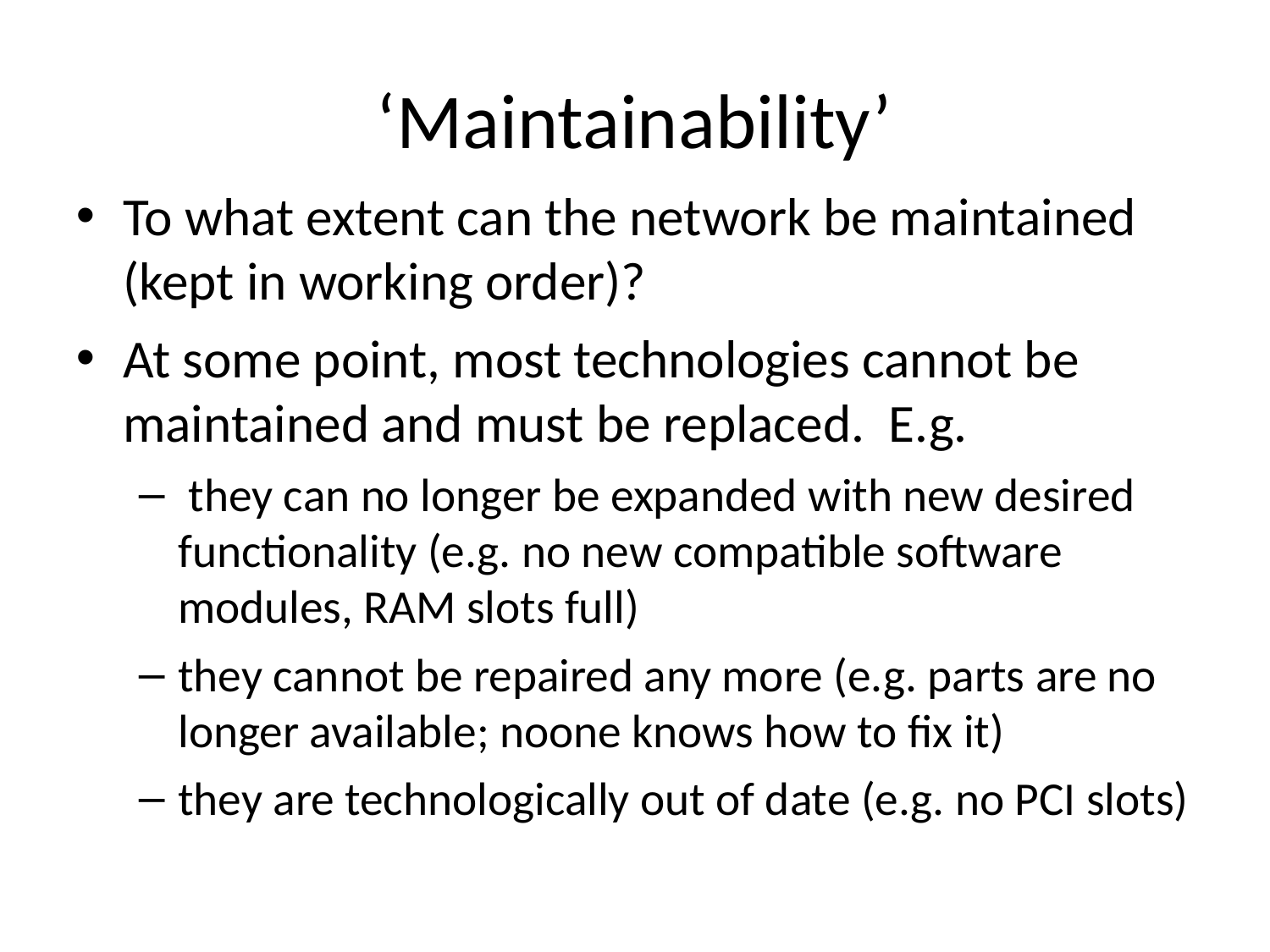

# ‘Maintainability’
To what extent can the network be maintained (kept in working order)?
At some point, most technologies cannot be maintained and must be replaced.  E.g.
 they can no longer be expanded with new desired functionality (e.g. no new compatible software modules, RAM slots full)
they cannot be repaired any more (e.g. parts are no longer available; noone knows how to fix it)
they are technologically out of date (e.g. no PCI slots)